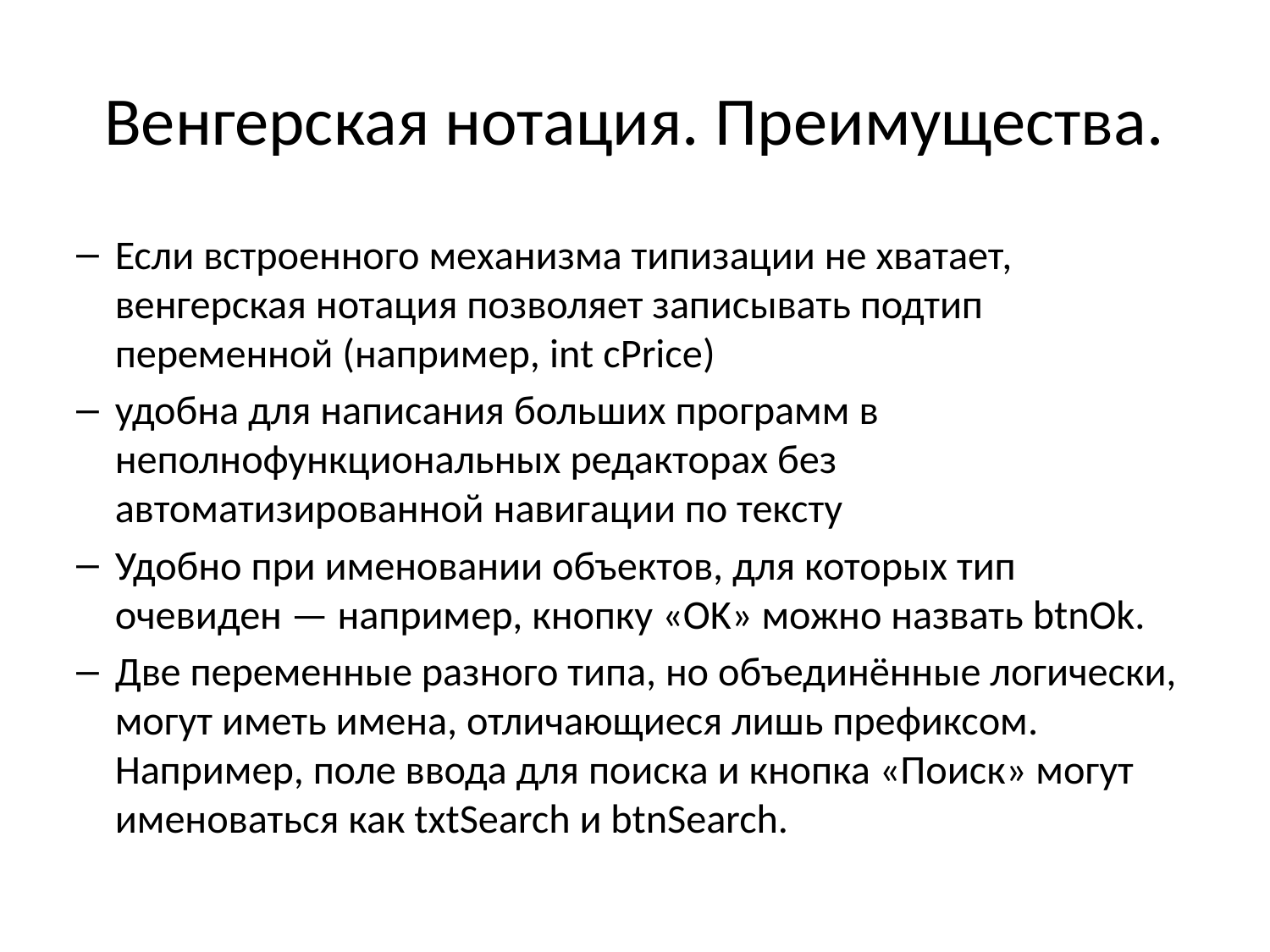

# Венгерская нотация. Преимущества.
Если встроенного механизма типизации не хватает, венгерская нотация позволяет записывать подтип переменной (например, int cPrice)
удобна для написания больших программ в неполнофункциональных редакторах без автоматизированной навигации по тексту
Удобно при именовании объектов, для которых тип очевиден — например, кнопку «OK» можно назвать btnOk.
Две переменные разного типа, но объединённые логически, могут иметь имена, отличающиеся лишь префиксом. Например, поле ввода для поиска и кнопка «Поиск» могут именоваться как txtSearch и btnSearch.